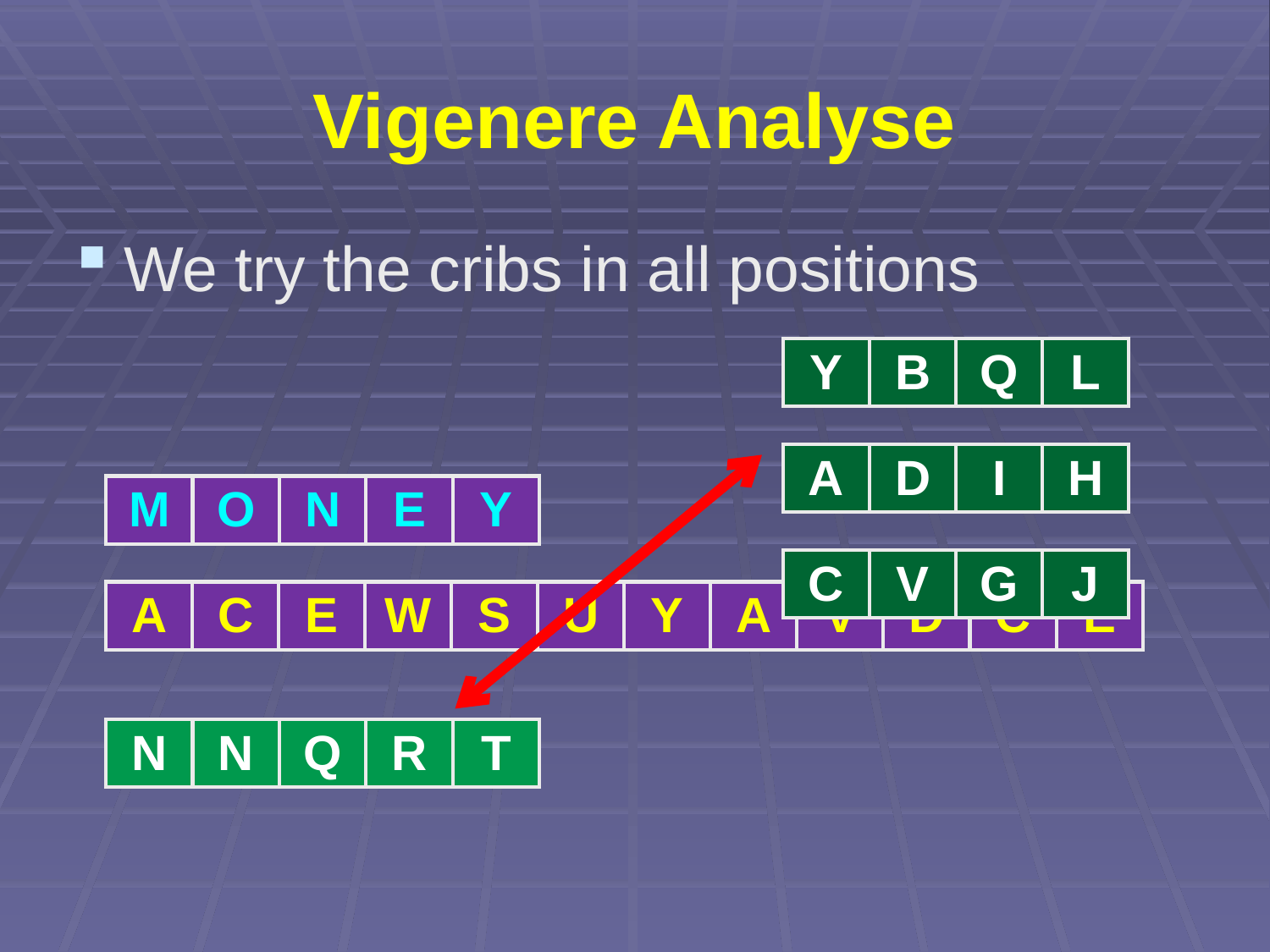

# Vigenere Analyse
We try the cribs in all positions
| Y | B | Q | L |
| --- | --- | --- | --- |
| A | D | I | H |
| --- | --- | --- | --- |
| M | O | N | E | Y |
| --- | --- | --- | --- | --- |
| C | V | G | J |
| --- | --- | --- | --- |
| A | C | E | W | S | U | Y | A | V | D | C | E |
| --- | --- | --- | --- | --- | --- | --- | --- | --- | --- | --- | --- |
| N | N | Q | R | T |
| --- | --- | --- | --- | --- |